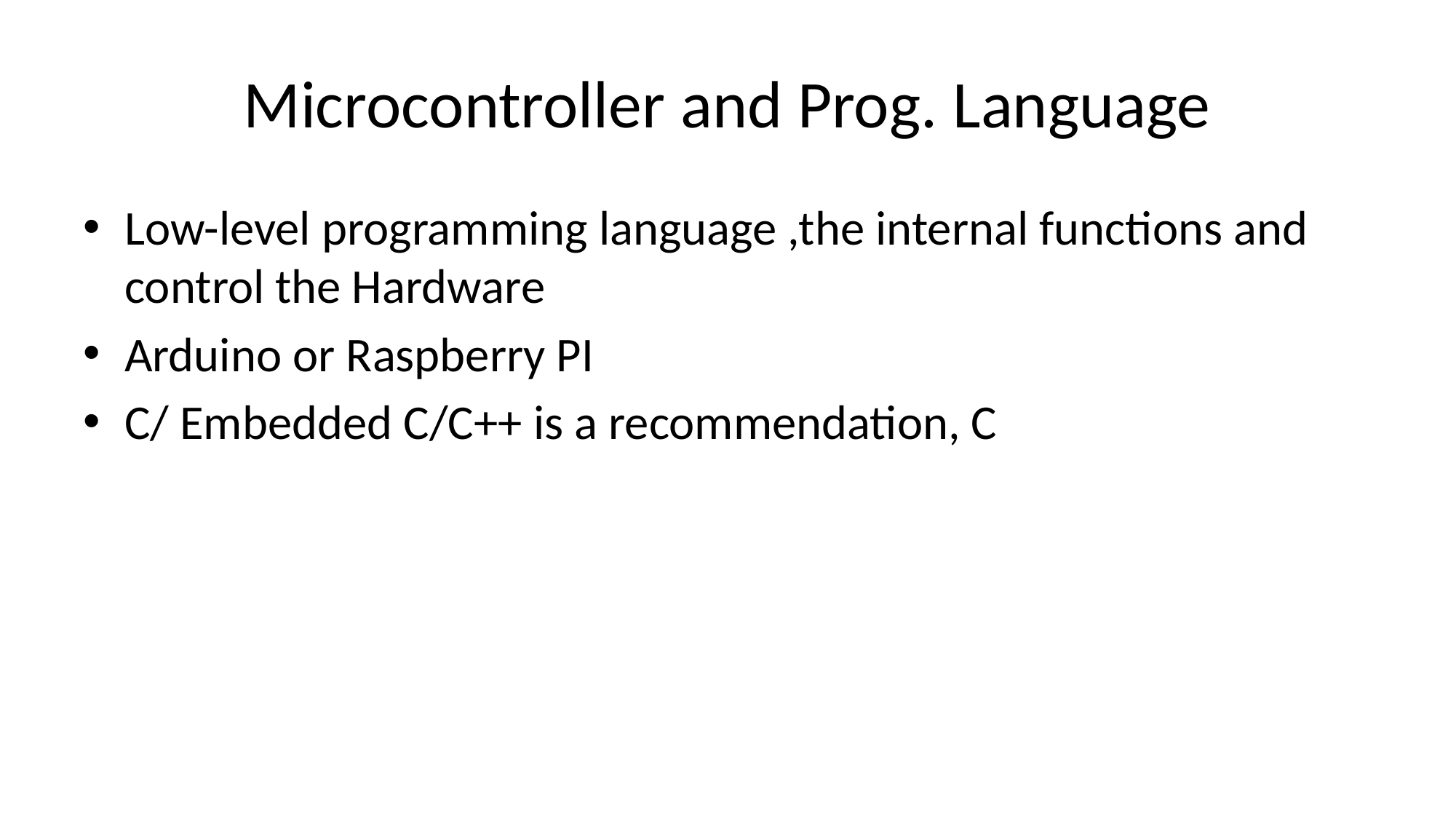

# Microcontroller and Prog. Language
Low-level programming language ,the internal functions and control the Hardware
Arduino or Raspberry PI
C/ Embedded C/C++ is a recommendation, C